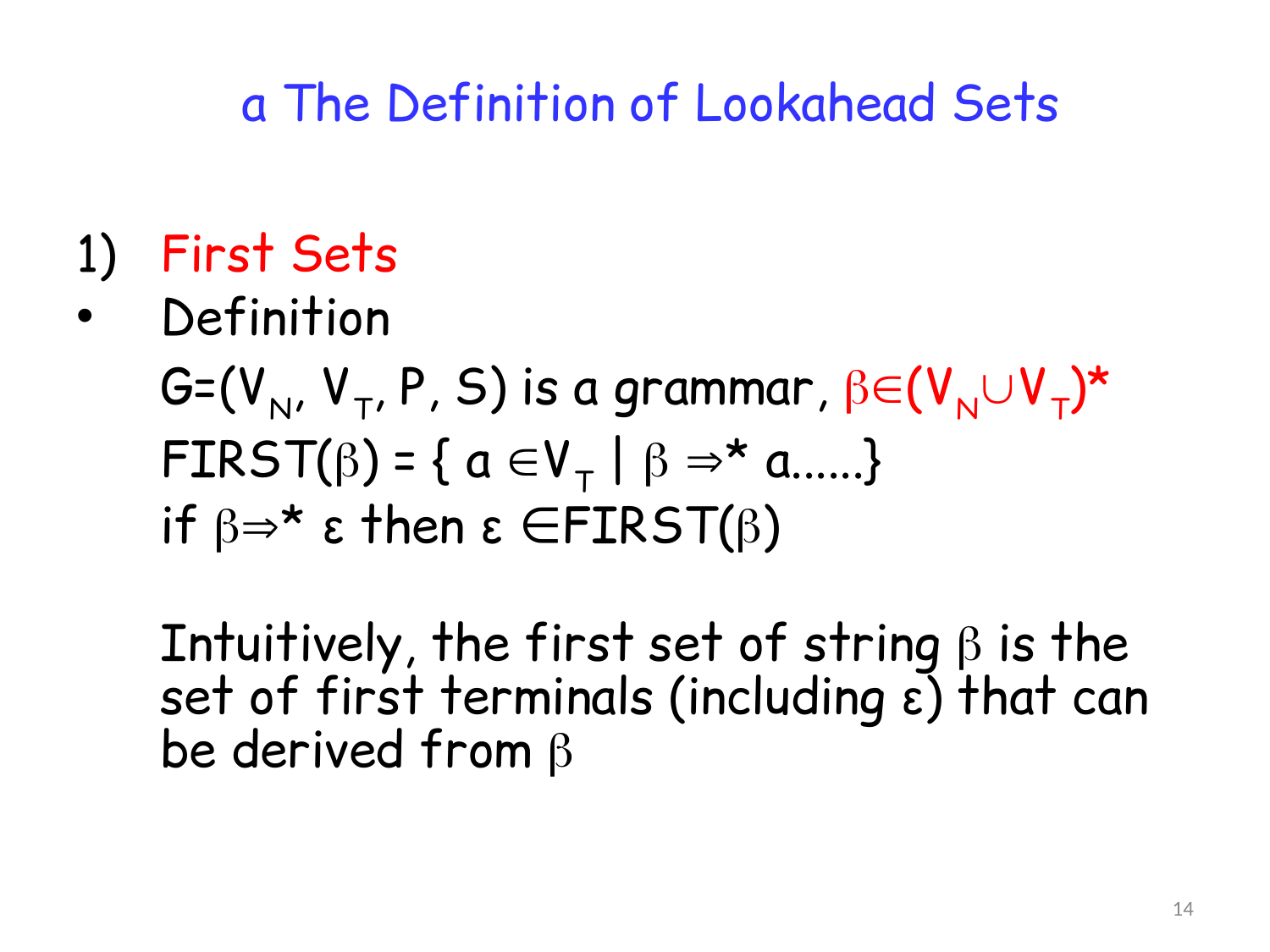

# a The Definition of Lookahead Sets
First Sets
Definition
	G=(VN, VT, P, S) is a grammar, β∈(VN∪VT)*
	FIRST(β) = { a ∈VT | β ⇒* a......}
	if β⇒* ε then ε ∈FIRST(β)

	Intuitively, the first set of string β is the set of first terminals (including ε) that can be derived from β
14